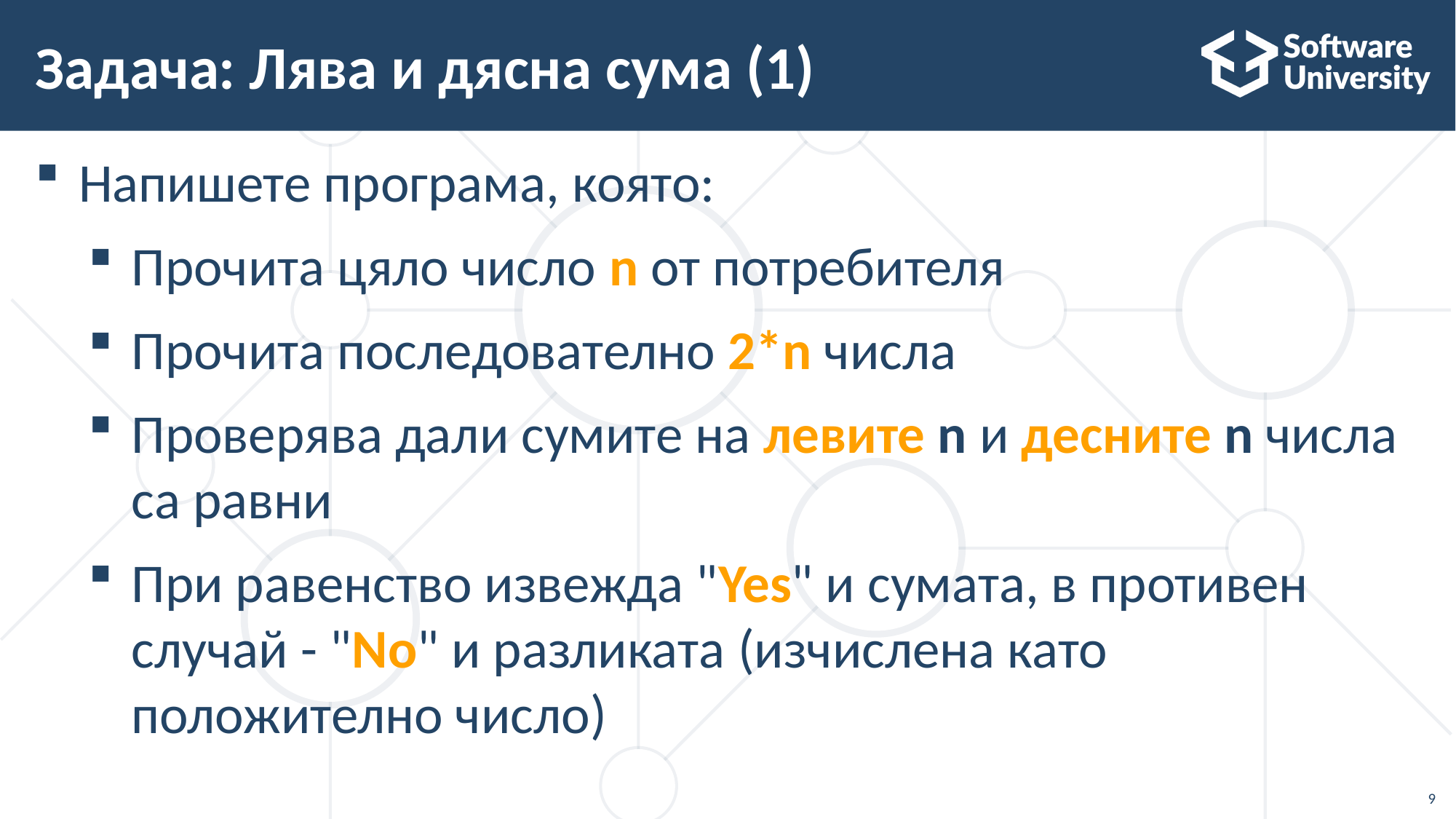

# Задача: Лява и дясна сума (1)
Напишете програма, която:
Прочита цяло число n от потребителя
Прочита последователно 2*n числа
Проверява дали сумите на левите n и десните n числа са равни
При равенство извежда "Yes" и сумата, в противен случай - "No" и разликата (изчислена като положително число)
9